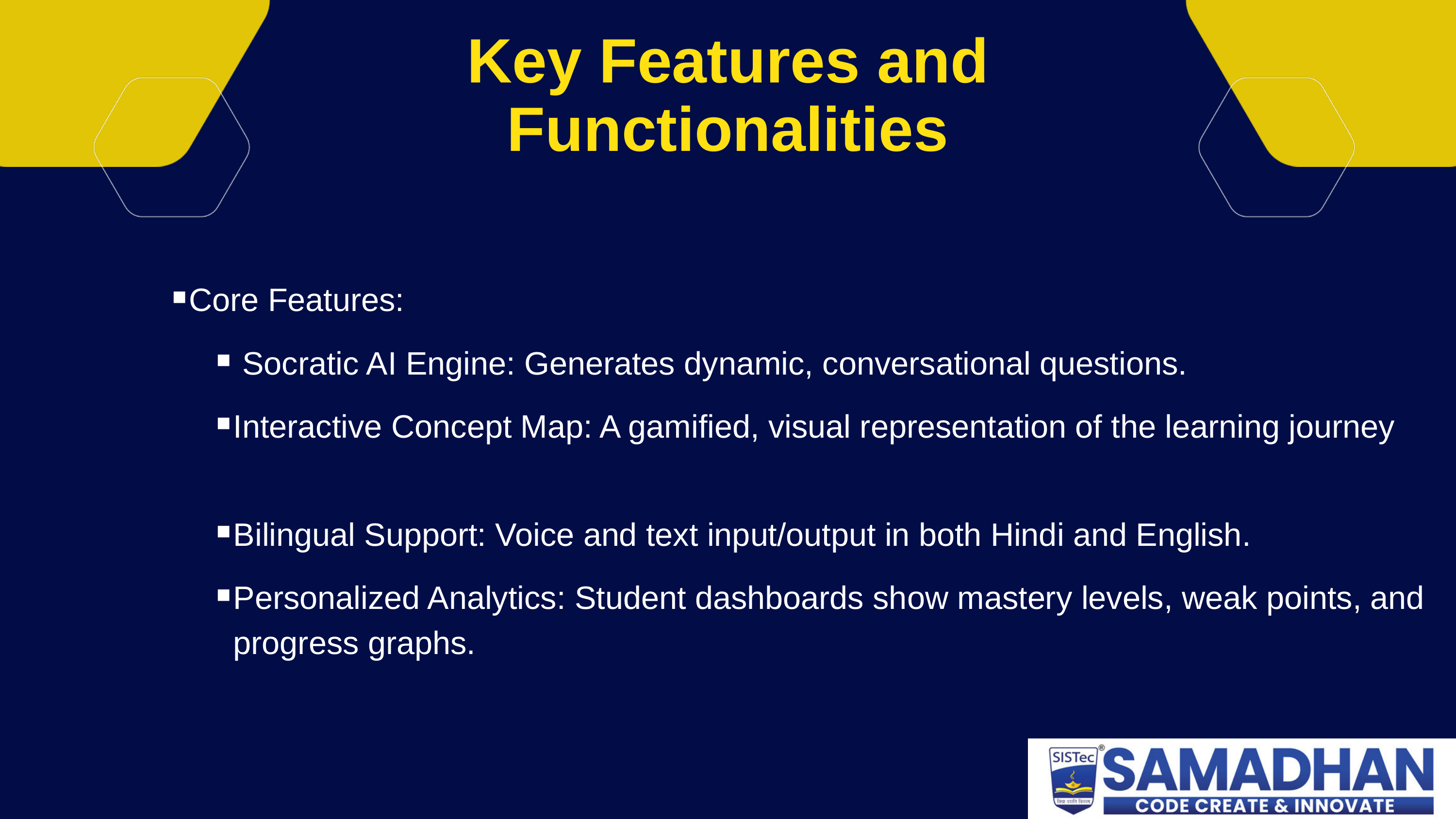

Key Features and Functionalities

Core Features:
 Socratic AI Engine: Generates dynamic, conversational questions.
Interactive Concept Map: A gamified, visual representation of the learning journey
Bilingual Support: Voice and text input/output in both Hindi and English.
Personalized Analytics: Student dashboards show mastery levels, weak points, and progress graphs.